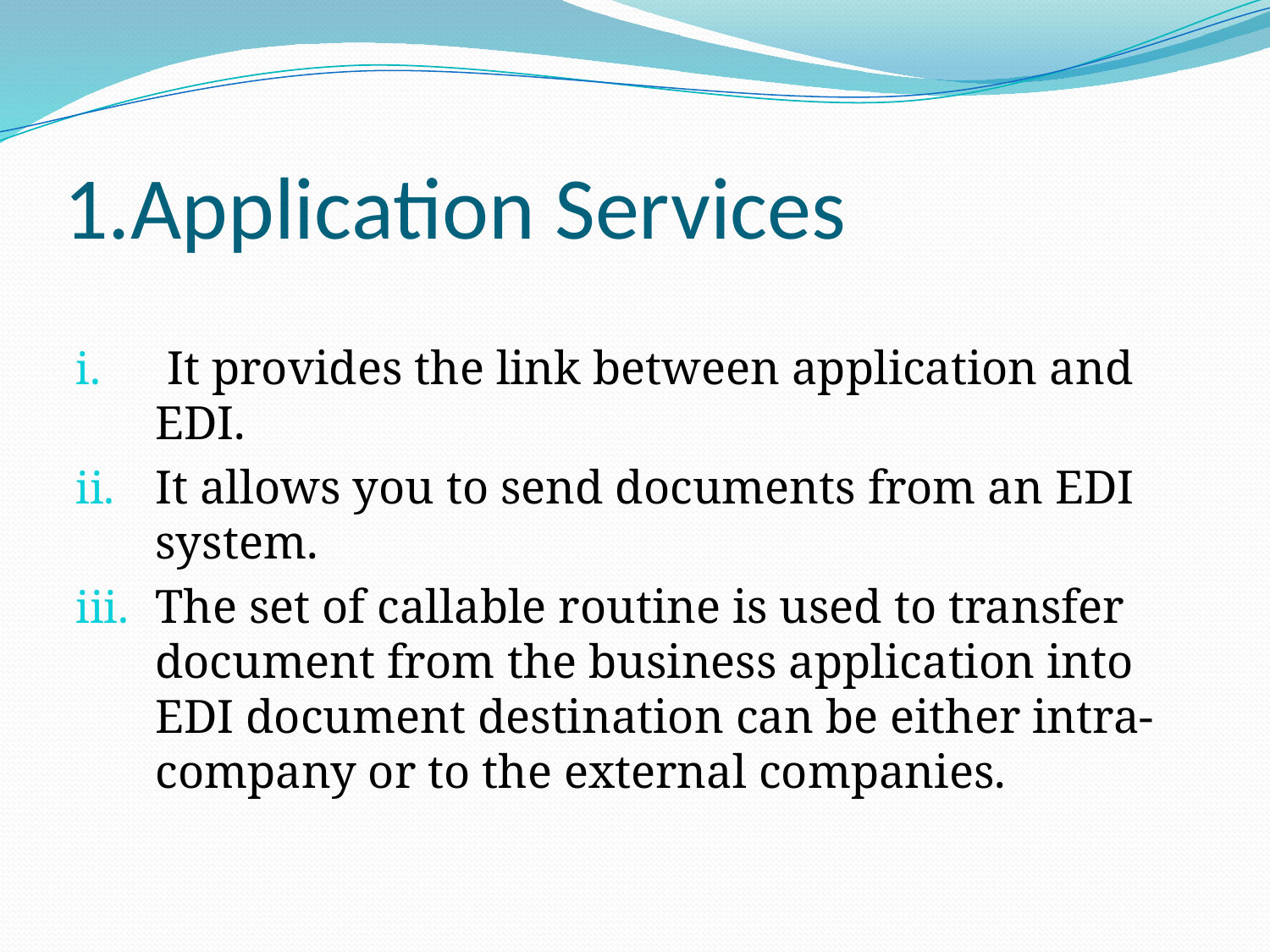

# 1.Application Services

 It provides the link between application and EDI.
It allows you to send documents from an EDI system.
The set of callable routine is used to transfer document from the business application into EDI document destination can be either intra-company or to the external companies.